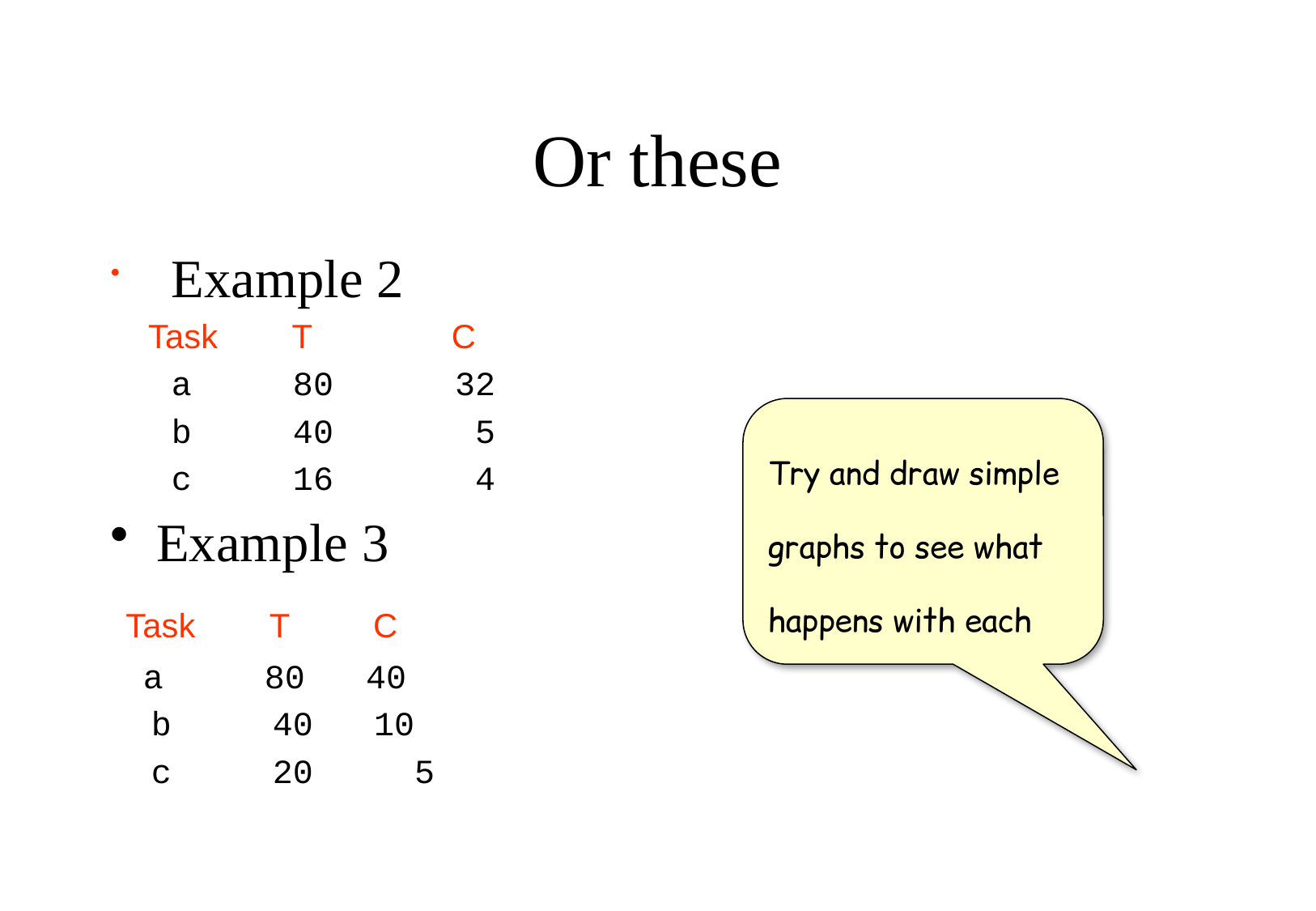

# Or these
  Example 2
     Task        T               C
   a     80      32
   b     40       5
   c     16       4
Example 3
 Task        T         C
  a     80   40
  b     40   10
  c     20     5
Try and draw simple graphs to see what happens with each